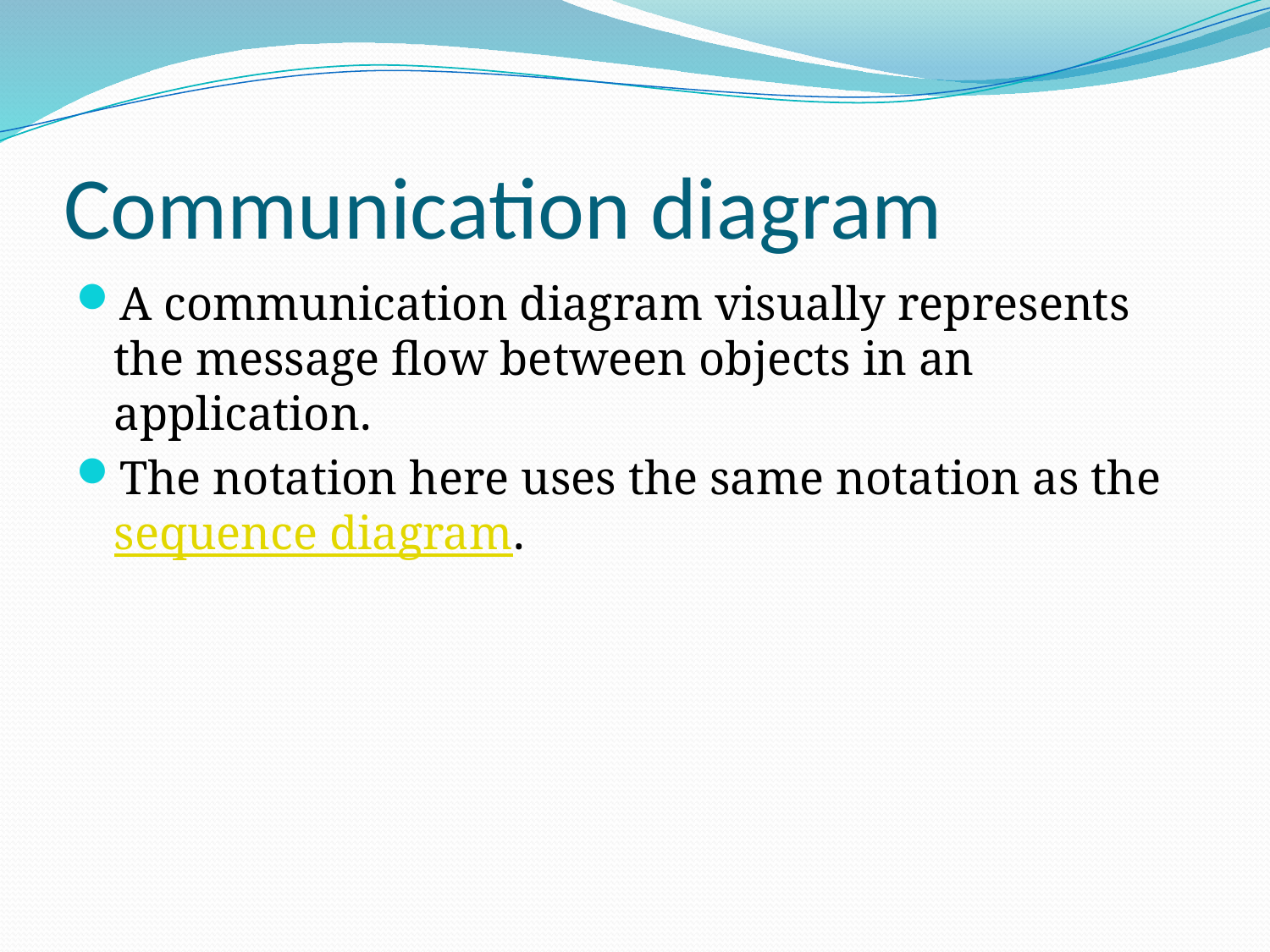

# Communication diagram
A communication diagram visually represents the message flow between objects in an application.
The notation here uses the same notation as the sequence diagram.